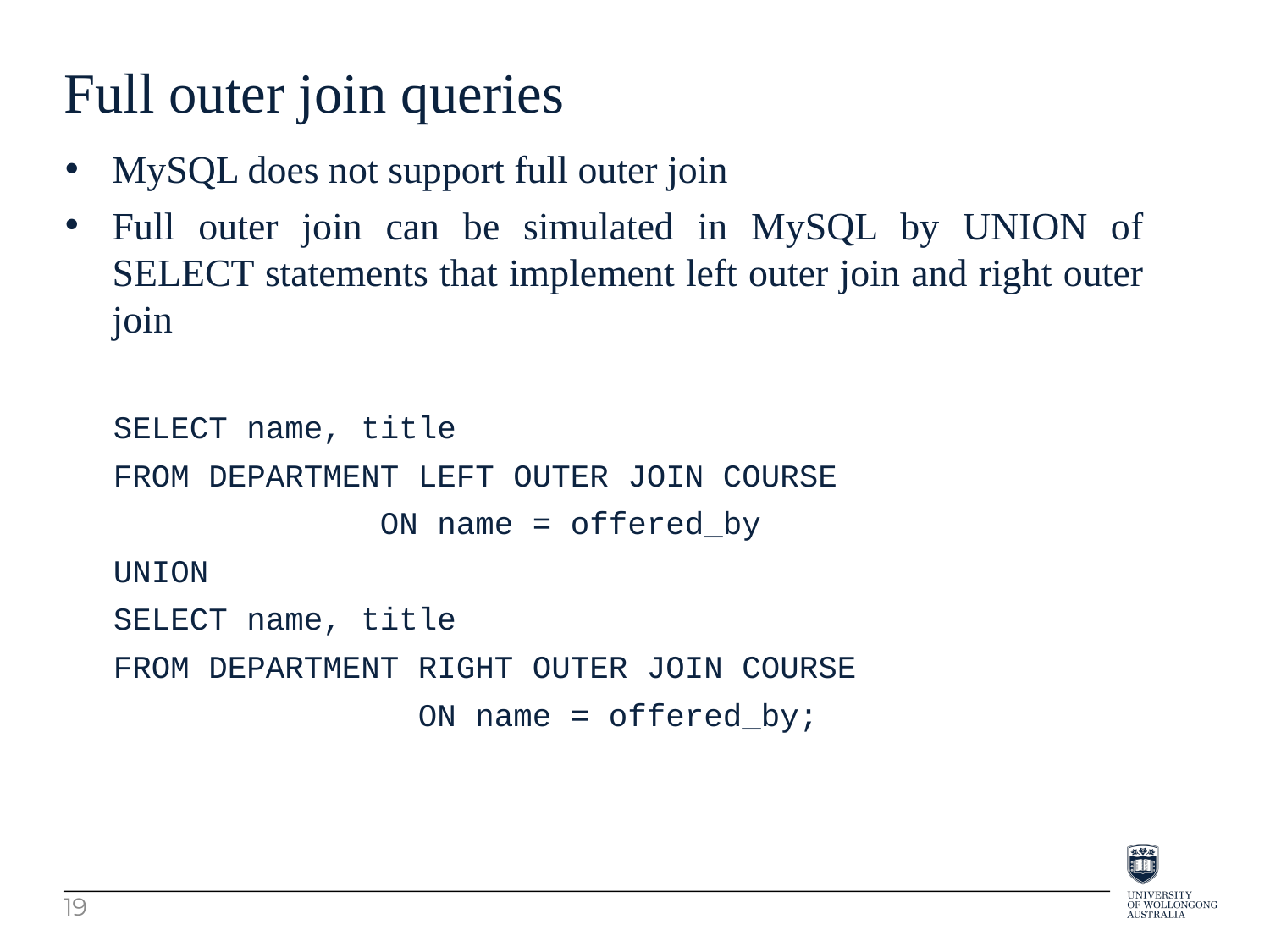

Full outer join queries
MySQL does not support full outer join
Full outer join can be simulated in MySQL by UNION of SELECT statements that implement left outer join and right outer join

SELECT name, title
FROM DEPARTMENT LEFT OUTER JOIN COURSE
              ON name = offered_by
UNION
SELECT name, title
FROM DEPARTMENT RIGHT OUTER JOIN COURSE
                ON name = offered_by;

19